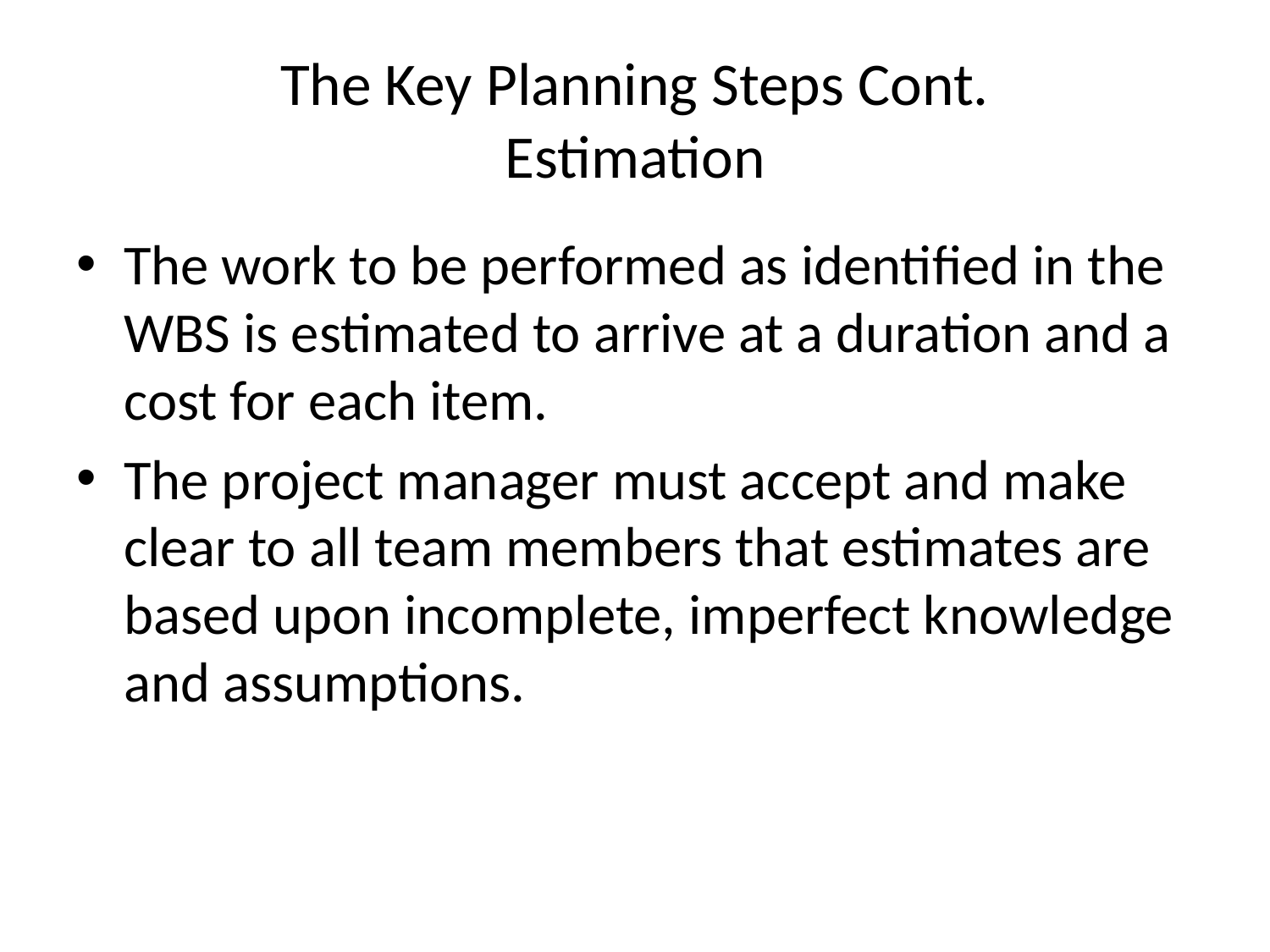

# The Key Planning Steps Cont. Estimation
The work to be performed as identified in the WBS is estimated to arrive at a duration and a cost for each item.
The project manager must accept and make clear to all team members that estimates are based upon incomplete, imperfect knowledge and assumptions.